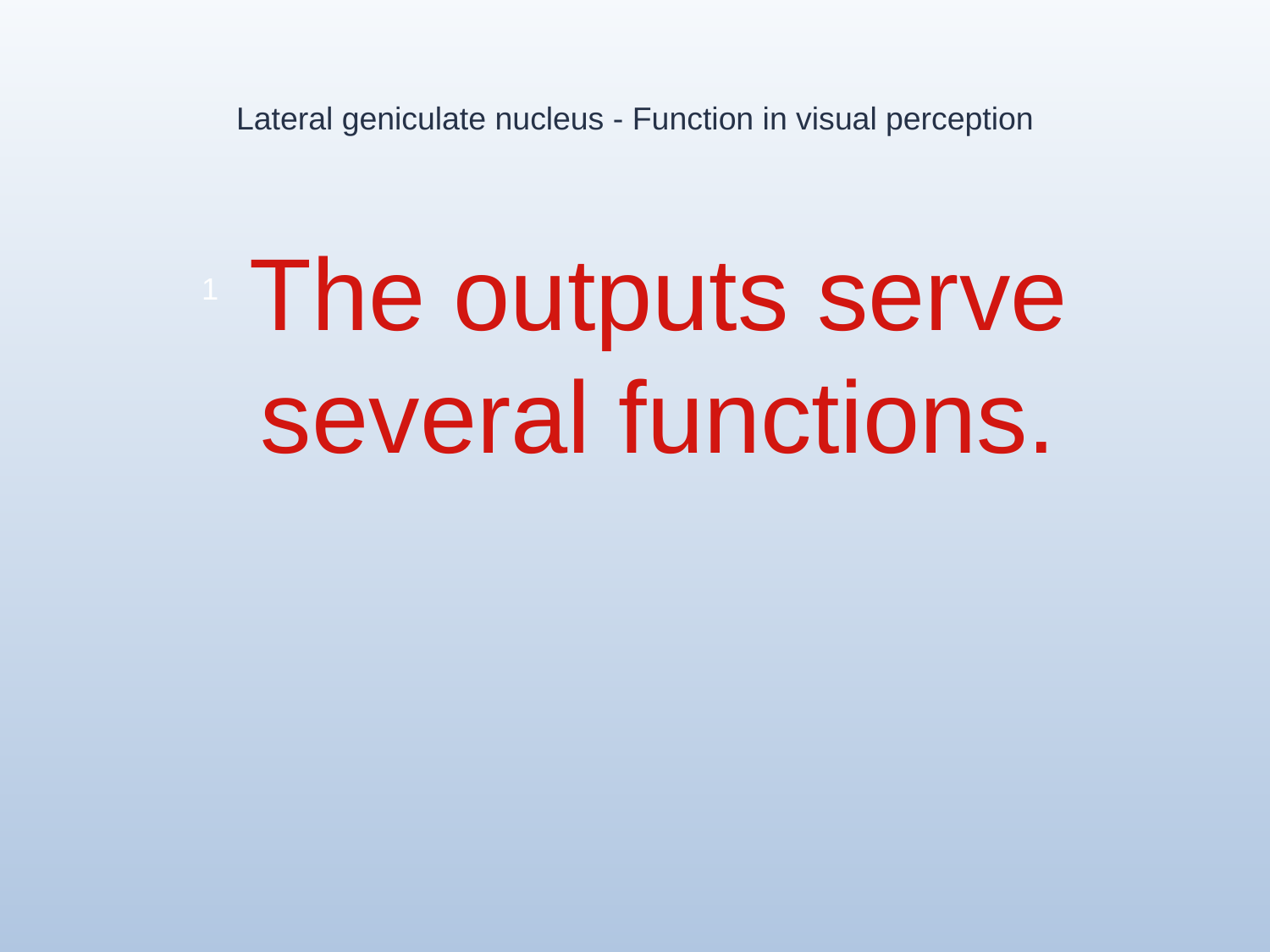

# Lateral geniculate nucleus - Function in visual perception
The outputs serve several functions.